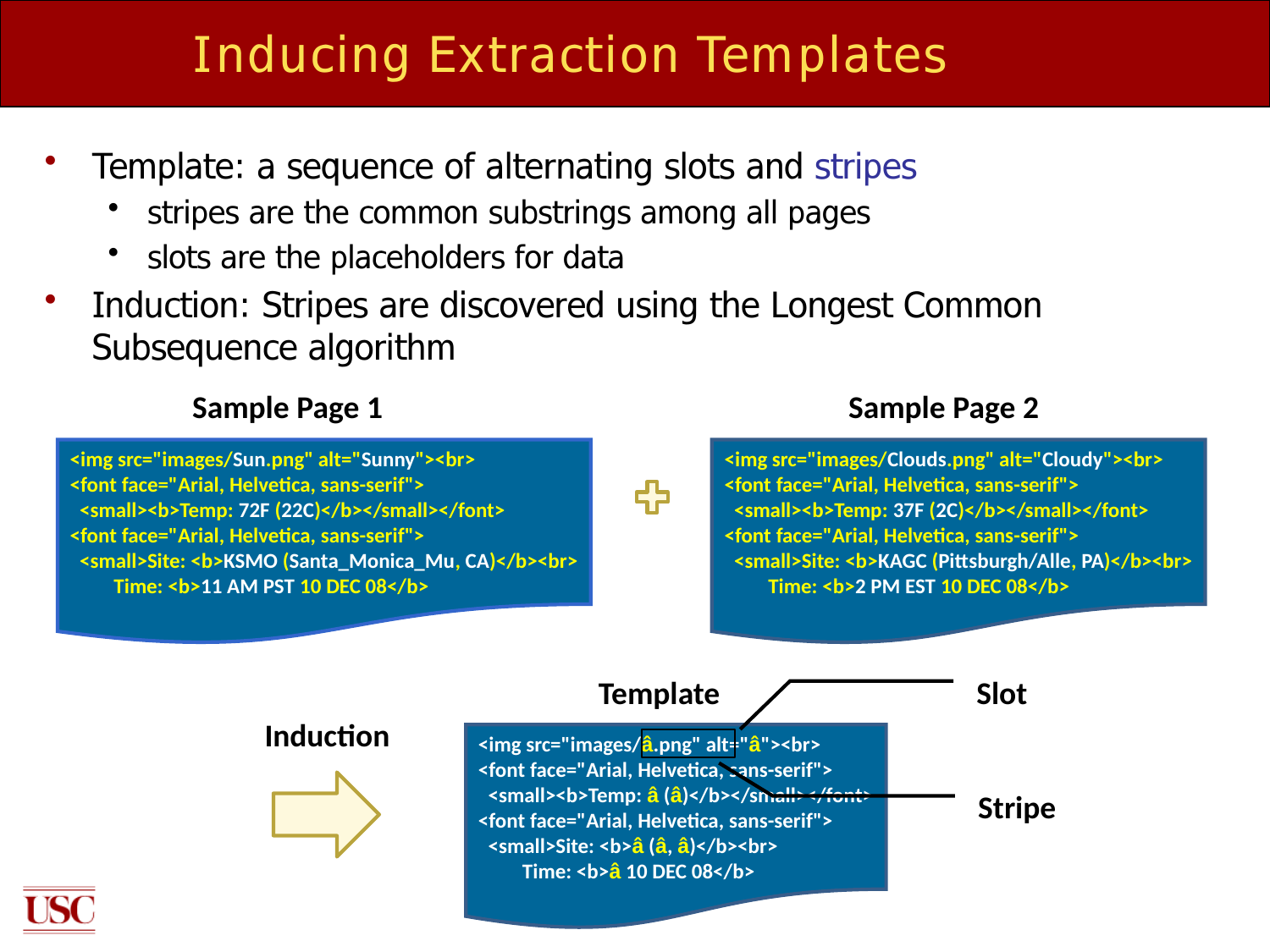

Inducing Extraction Templates
Template: a sequence of alternating slots and stripes
stripes are the common substrings among all pages
slots are the placeholders for data
Induction: Stripes are discovered using the Longest Common Subsequence algorithm
Sample Page 1
<img src="images/Sun.png" alt="Sunny"><br>
<font face="Arial, Helvetica, sans-serif">
  <small><b>Temp: 72F (22C)</b></small></font>
<font face="Arial, Helvetica, sans-serif">
  <small>Site: <b>KSMO (Santa_Monica_Mu, CA)</b><br>
         Time: <b>11 AM PST 10 DEC 08</b>
Sample Page 2
<img src="images/Clouds.png" alt="Cloudy"><br>
<font face="Arial, Helvetica, sans-serif">
  <small><b>Temp: 37F (2C)</b></small></font>
<font face="Arial, Helvetica, sans-serif">
  <small>Site: <b>KAGC (Pittsburgh/Alle, PA)</b><br>
         Time: <b>2 PM EST 10 DEC 08</b>

Template
Slot
Induction
<img src="images/â.png" alt="â"><br>
<font face="Arial, Helvetica, sans-serif">
  <small><b>Temp: â (â)</b></small></font>
<font face="Arial, Helvetica, sans-serif">
  <small>Site: <b>â (â, â)</b><br>
         Time: <b>â 10 DEC 08</b>

Stripe